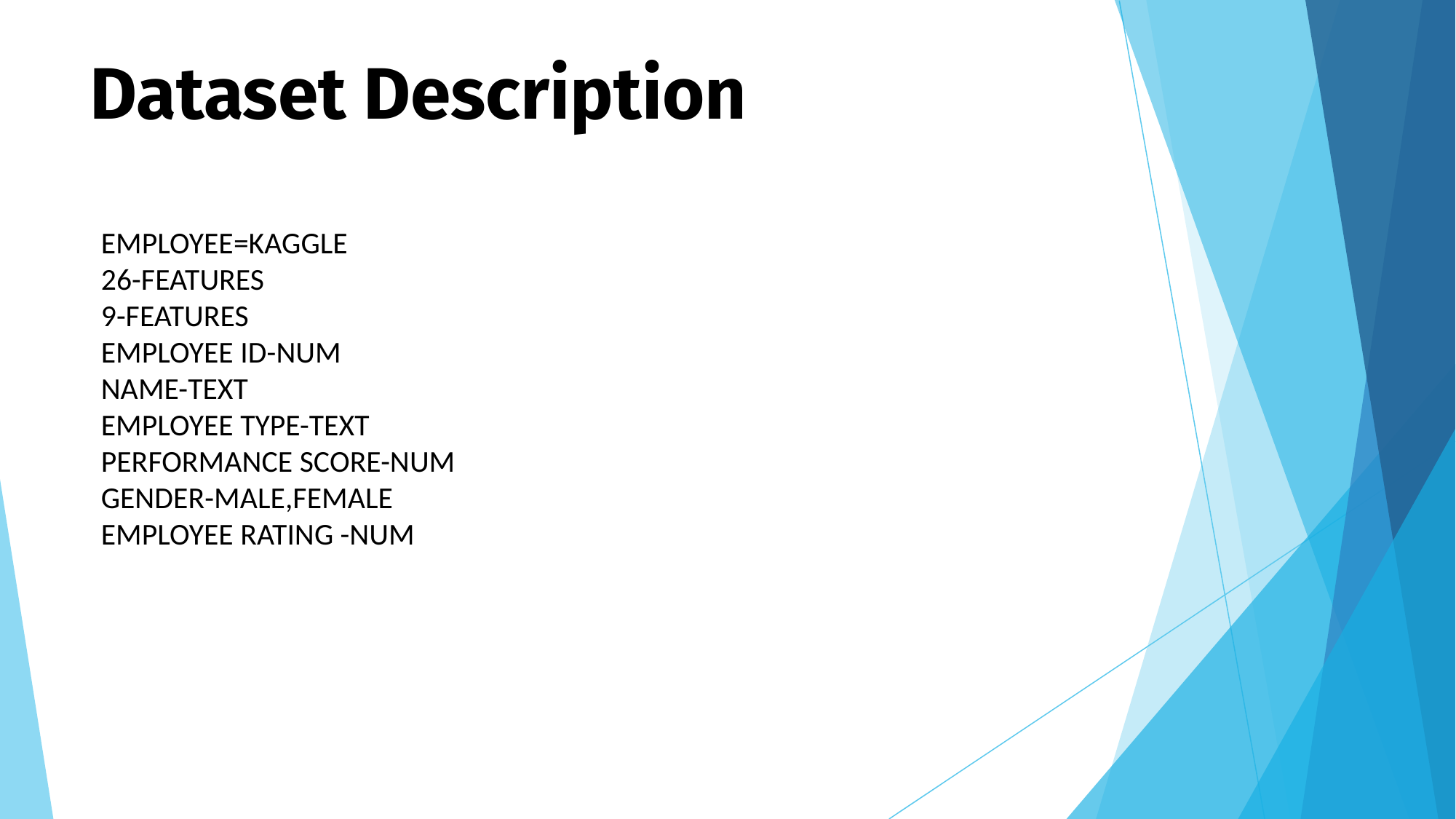

# Dataset Description
EMPLOYEE=KAGGLE
26-FEATURES
9-FEATURES
EMPLOYEE ID-NUM
NAME-TEXT
EMPLOYEE TYPE-TEXT
PERFORMANCE SCORE-NUM
GENDER-MALE,FEMALE
EMPLOYEE RATING -NUM